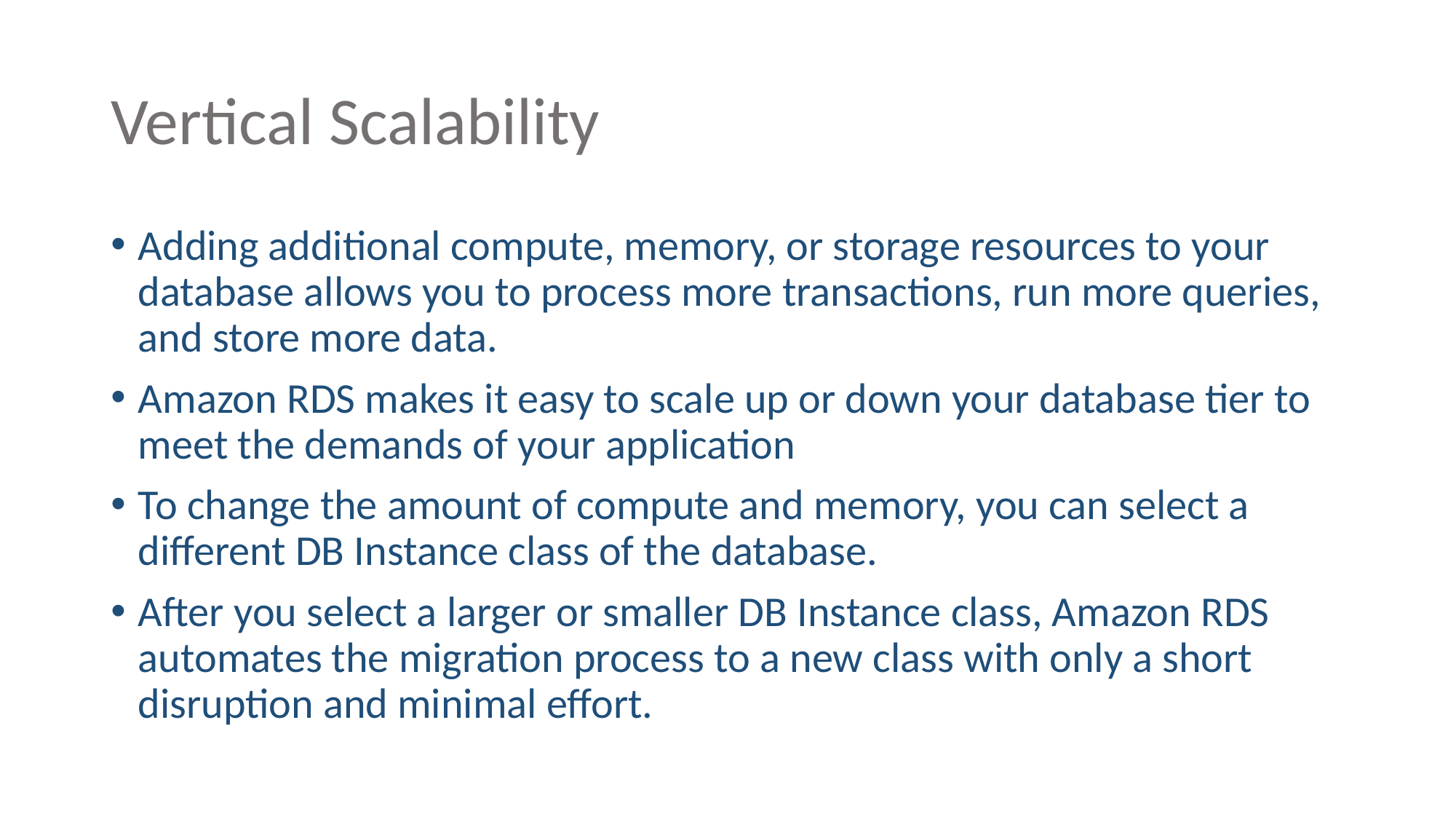

# Vertical Scalability
Adding additional compute, memory, or storage resources to your database allows you to process more transactions, run more queries, and store more data.
Amazon RDS makes it easy to scale up or down your database tier to meet the demands of your application
To change the amount of compute and memory, you can select a different DB Instance class of the database.
After you select a larger or smaller DB Instance class, Amazon RDS automates the migration process to a new class with only a short disruption and minimal effort.